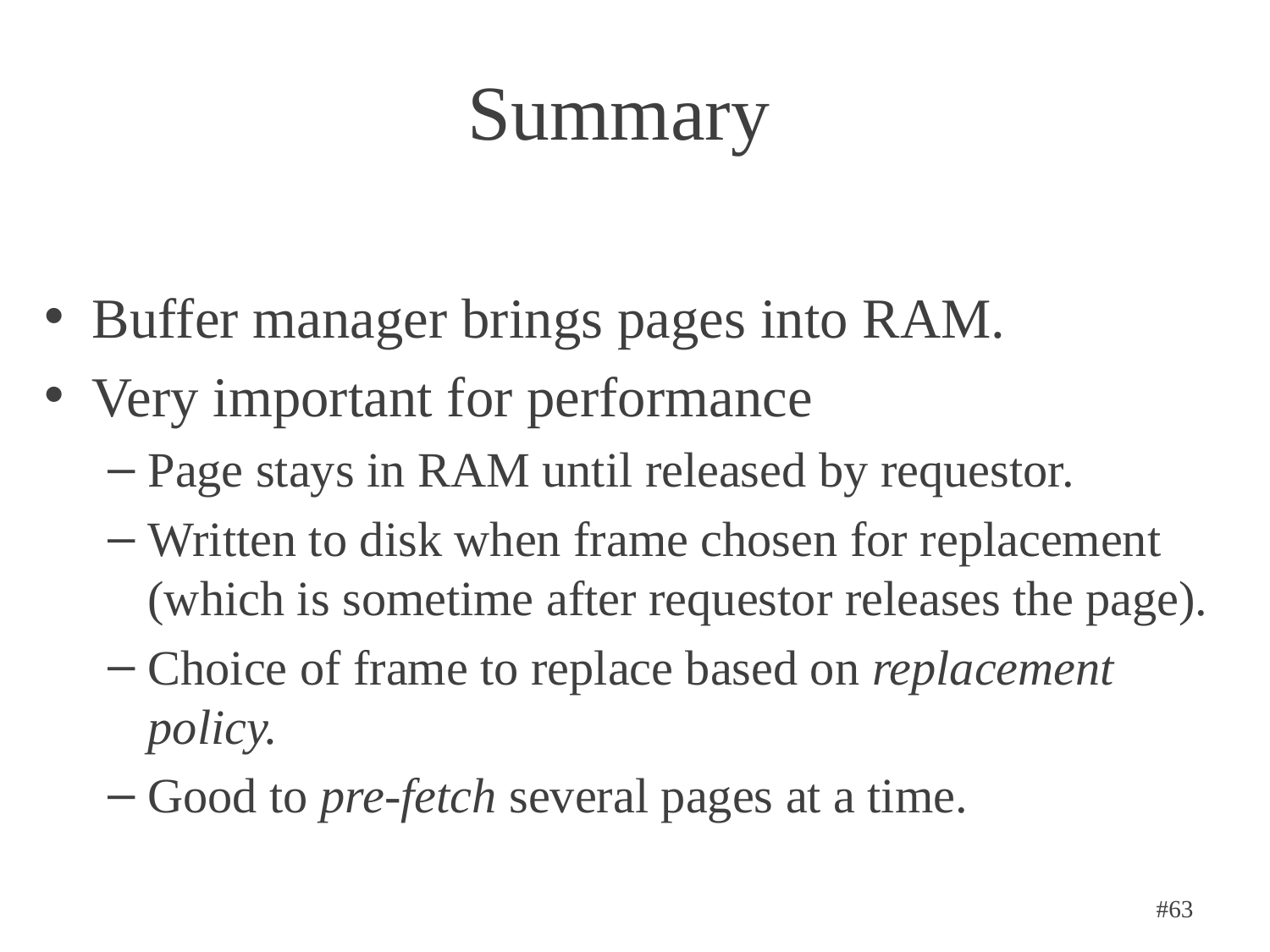

# Summary
Buffer manager brings pages into RAM.
Very important for performance
Page stays in RAM until released by requestor.
Written to disk when frame chosen for replacement (which is sometime after requestor releases the page).
Choice of frame to replace based on replacement policy.
Good to pre-fetch several pages at a time.

#63